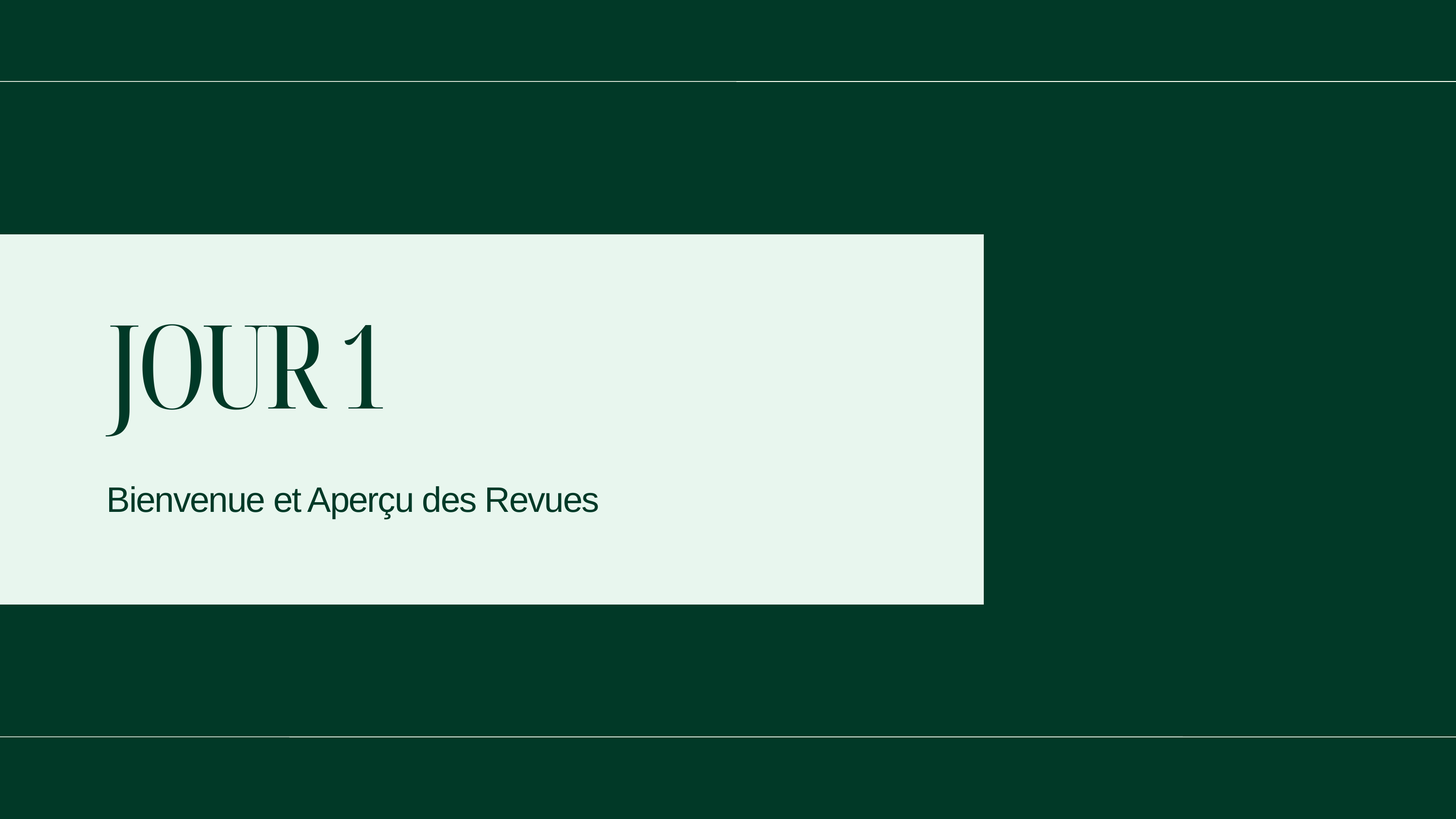

JOUR 1
Bienvenue et Aperçu des Revues